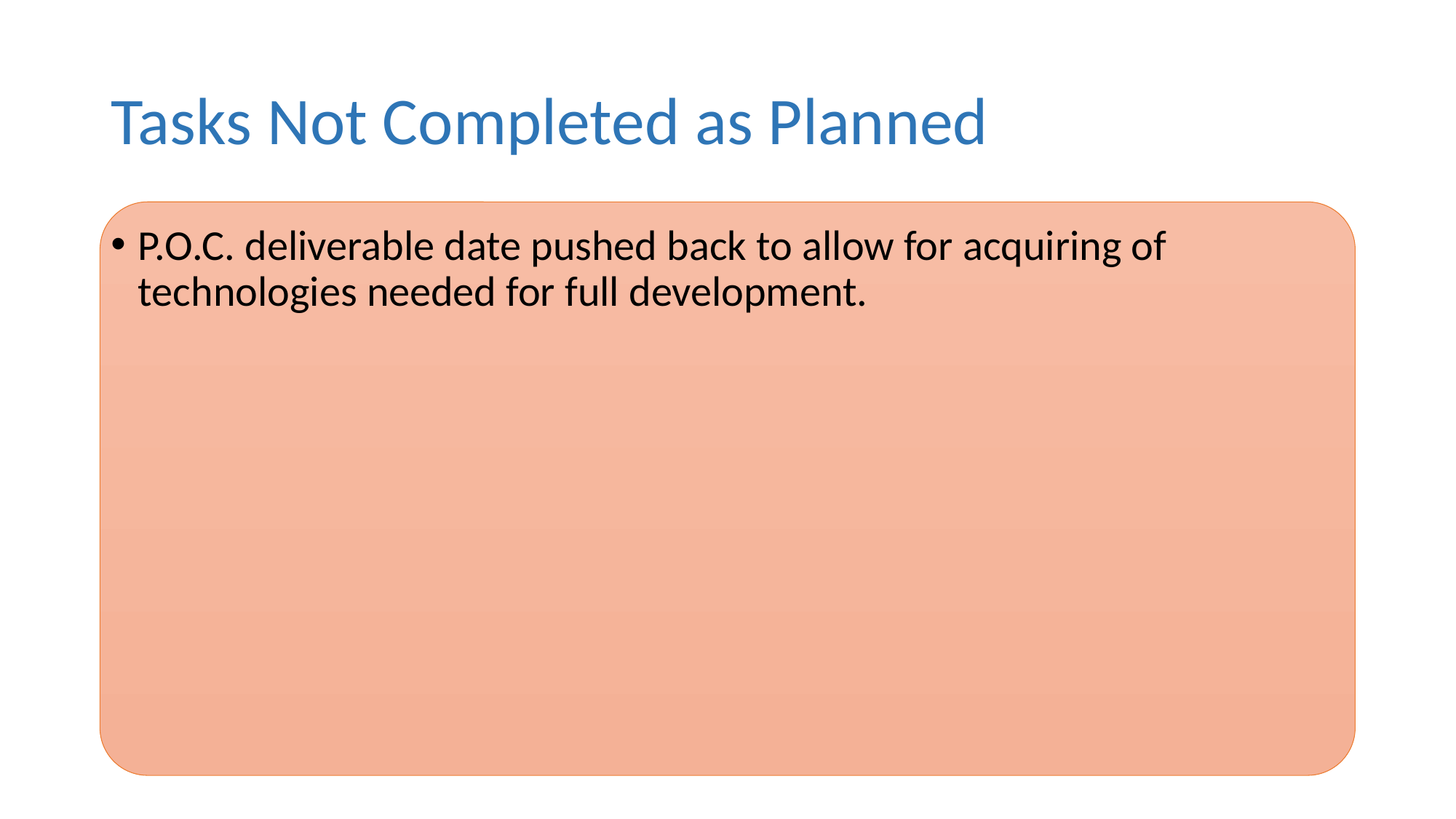

# Tasks Not Completed as Planned

P.O.C. deliverable date pushed back to allow for acquiring of technologies needed for full development.